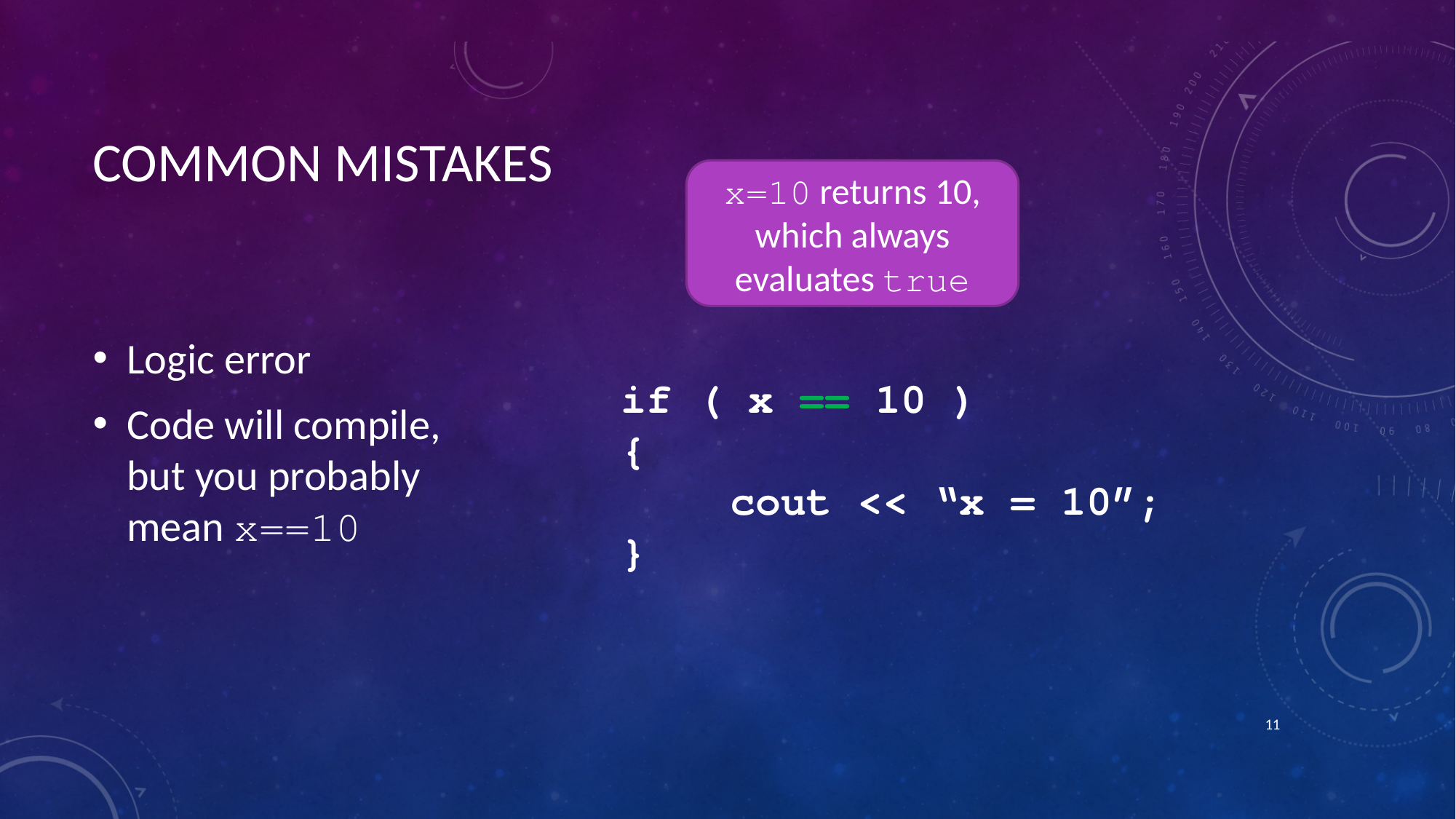

# COMMON MISTAKES
x=10 returns 10, which always evaluates true
Logic error
Code will compile, but you probably mean x==10

if ( x == 10 )
{
	cout << “x = 10”;
}
11